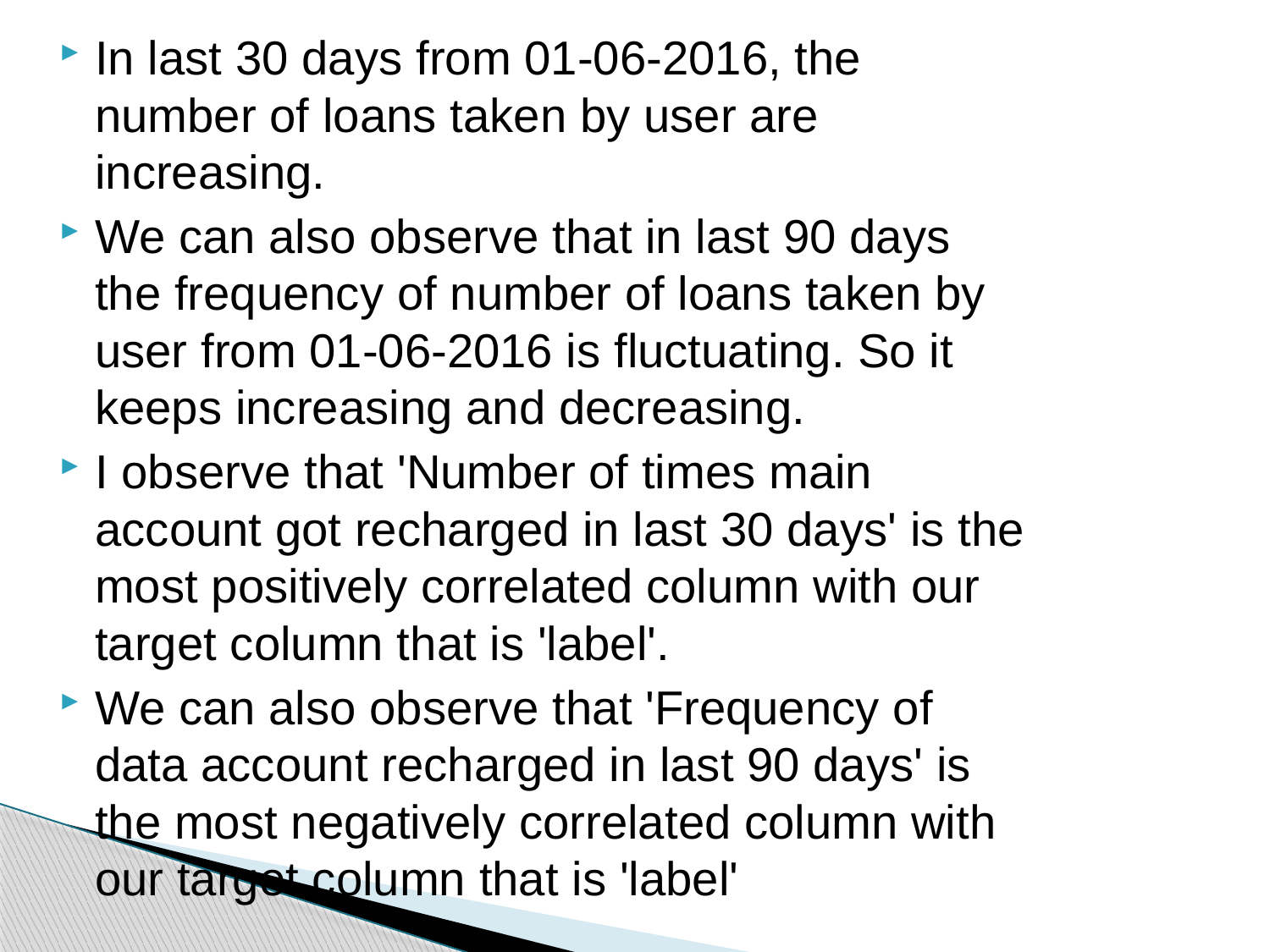

In last 30 days from 01-06-2016, the number of loans taken by user are increasing.
We can also observe that in last 90 days the frequency of number of loans taken by user from 01-06-2016 is fluctuating. So it keeps increasing and decreasing.
I observe that 'Number of times main account got recharged in last 30 days' is the most positively correlated column with our target column that is 'label'.
We can also observe that 'Frequency of data account recharged in last 90 days' is the most negatively correlated column with our target column that is 'label'